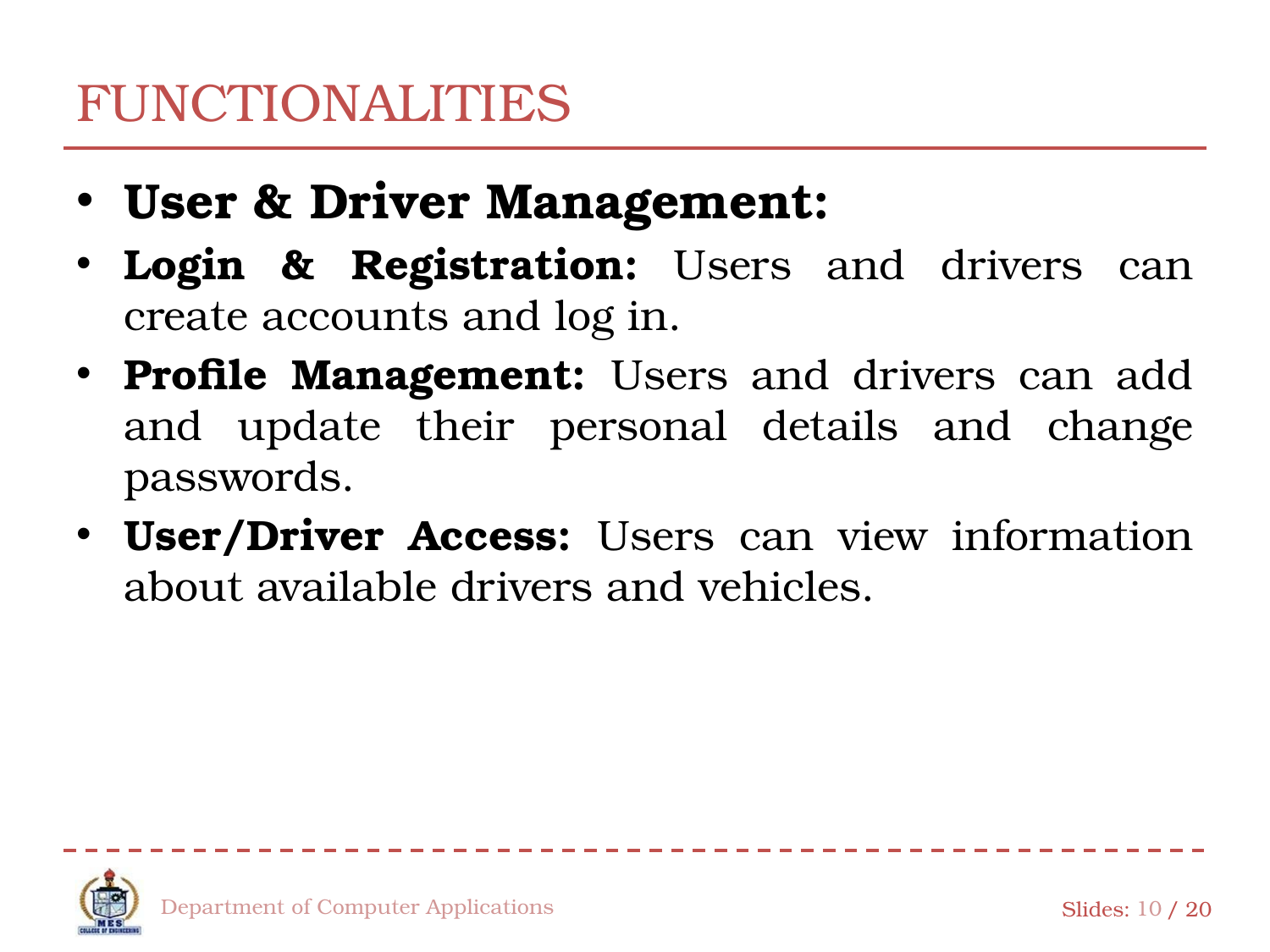

# FUNCTIONALITIES
User & Driver Management:
Login & Registration: Users and drivers can create accounts and log in.
Profile Management: Users and drivers can add and update their personal details and change passwords.
User/Driver Access: Users can view information about available drivers and vehicles.
Department of Computer Applications
10